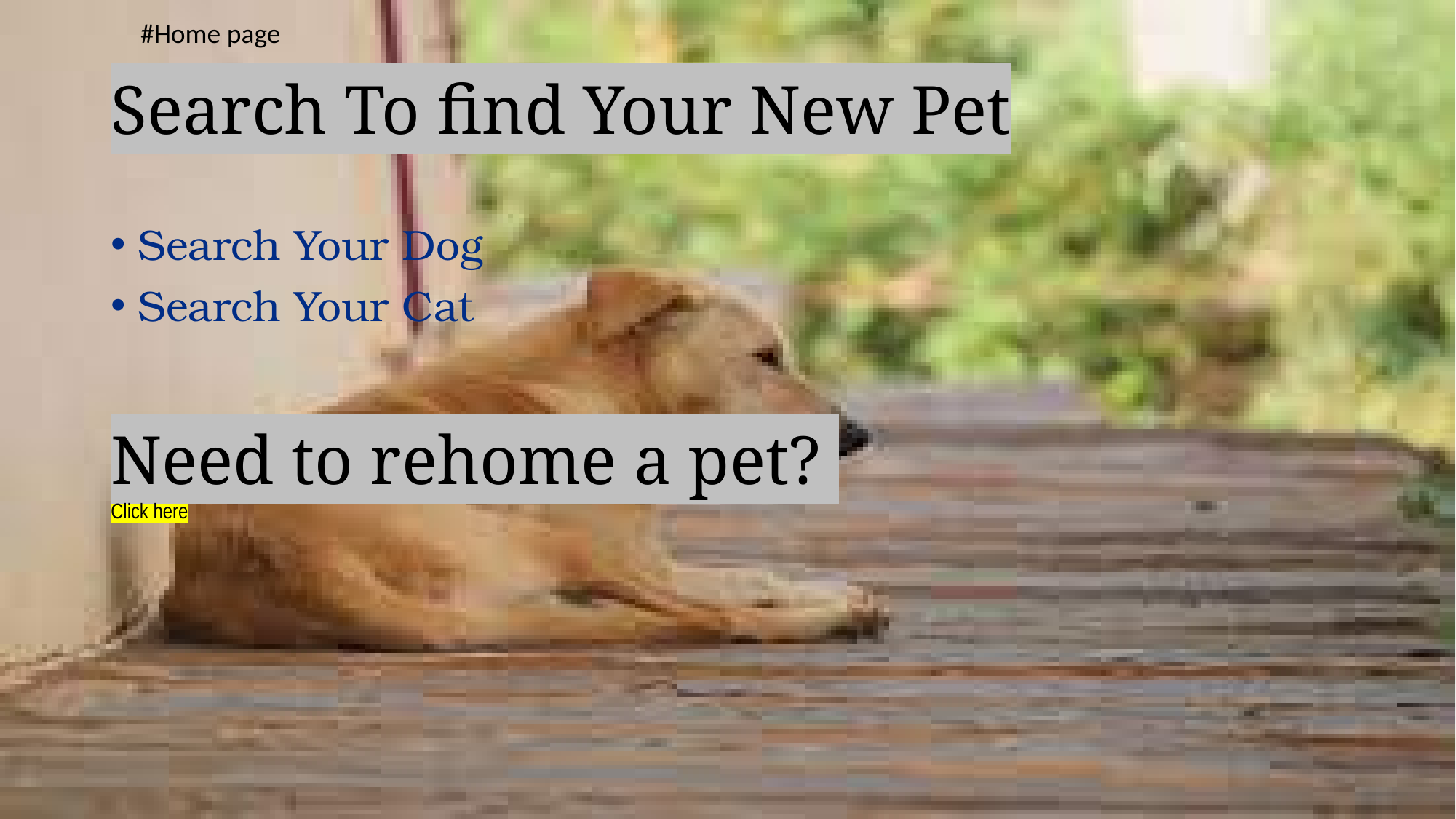

#Home page
# Search To find Your New Pet
Search Your Dog
Search Your Cat
Need to rehome a pet?
Click here